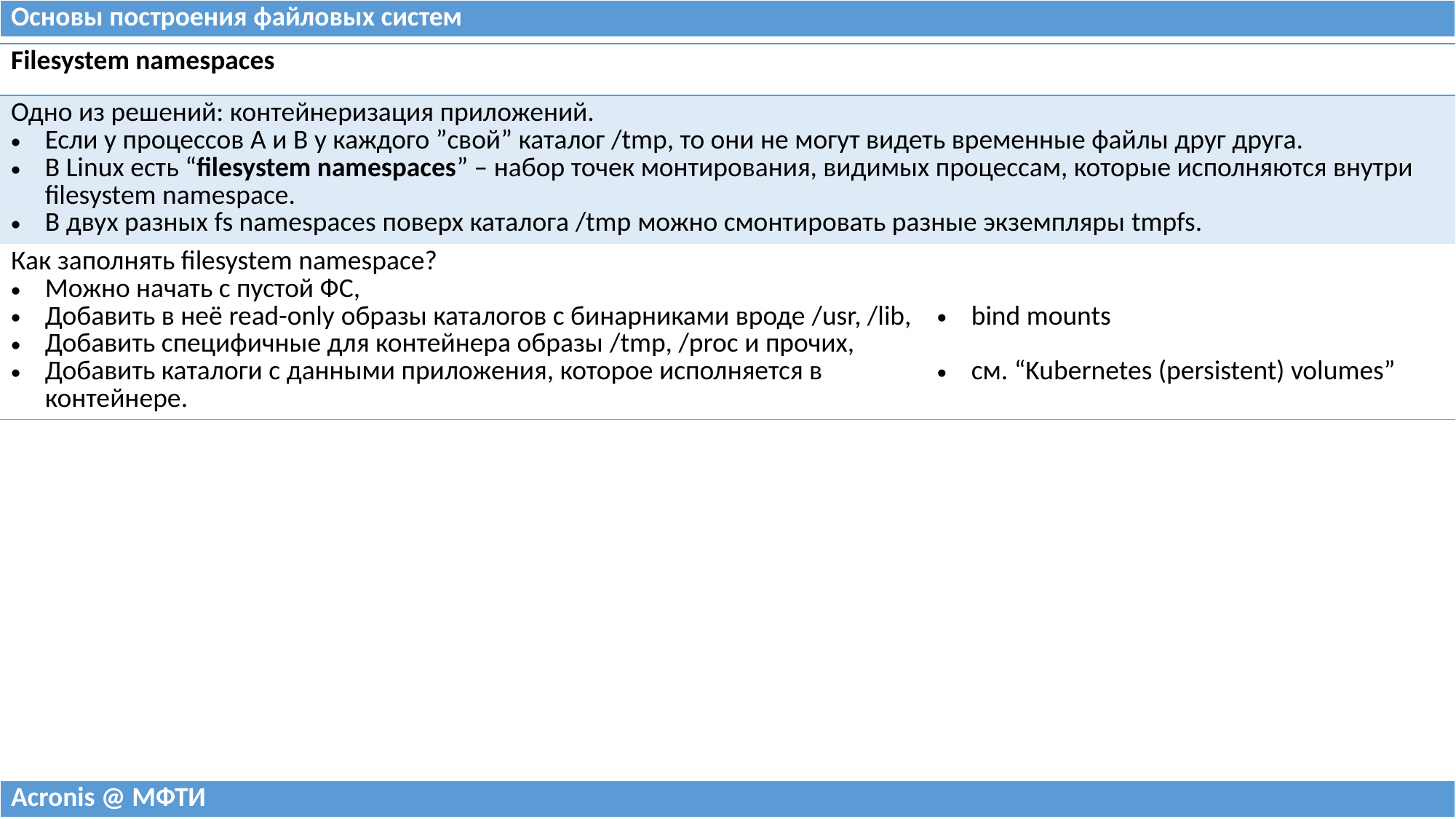

| Основы построения файловых систем |
| --- |
| Filesystem namespaces |  |
| --- | --- |
| Одно из решений: контейнеризация приложений. Если у процессов A и B у каждого ”свой” каталог /tmp, то они не могут видеть временные файлы друг друга. В Linux есть “filesystem namespaces” – набор точек монтирования, видимых процессам, которые исполняются внутри filesystem namespace. В двух разных fs namespaces поверх каталога /tmp можно смонтировать разные экземпляры tmpfs. |  |
| Как заполнять filesystem namespace? Можно начать с пустой ФС, Добавить в неё read-only образы каталогов с бинарниками вроде /usr, /lib, Добавить специфичные для контейнера образы /tmp, /proc и прочих, Добавить каталоги с данными приложения, которое исполняется в контейнере. | bind mounts см. “Kubernetes (persistent) volumes” |
| Acronis @ МФТИ |
| --- |